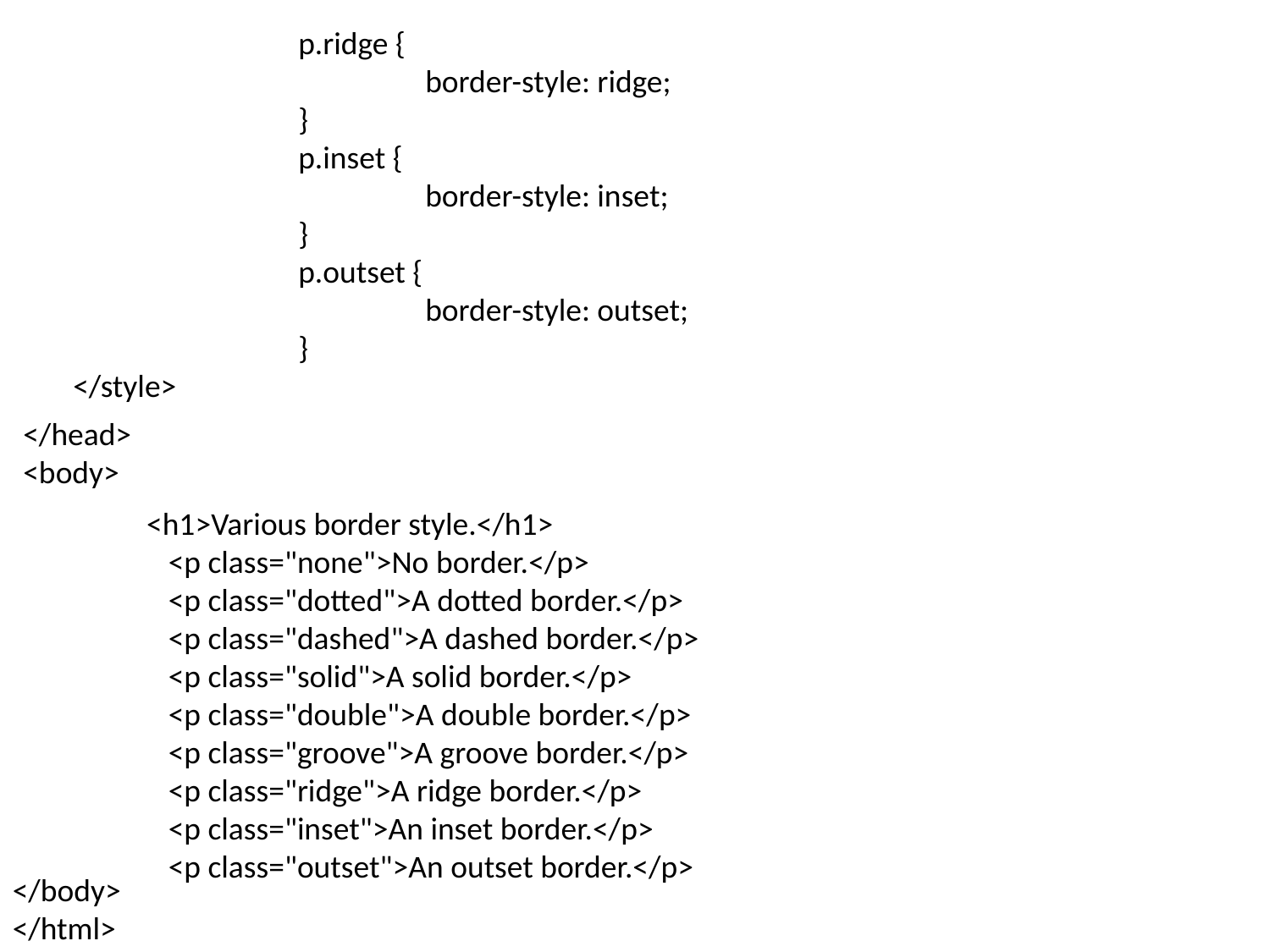

p.ridge {
			border-style: ridge;
		}
		p.inset {
			border-style: inset;
		}
		p.outset {
			border-style: outset;
		}
    </style>
</head>
<body>
 <h1>Various border style.</h1>
    <p class="none">No border.</p>
    <p class="dotted">A dotted border.</p>
    <p class="dashed">A dashed border.</p>
    <p class="solid">A solid border.</p>
    <p class="double">A double border.</p>
    <p class="groove">A groove border.</p>
    <p class="ridge">A ridge border.</p>
    <p class="inset">An inset border.</p>
    <p class="outset">An outset border.</p>
</body>
</html>